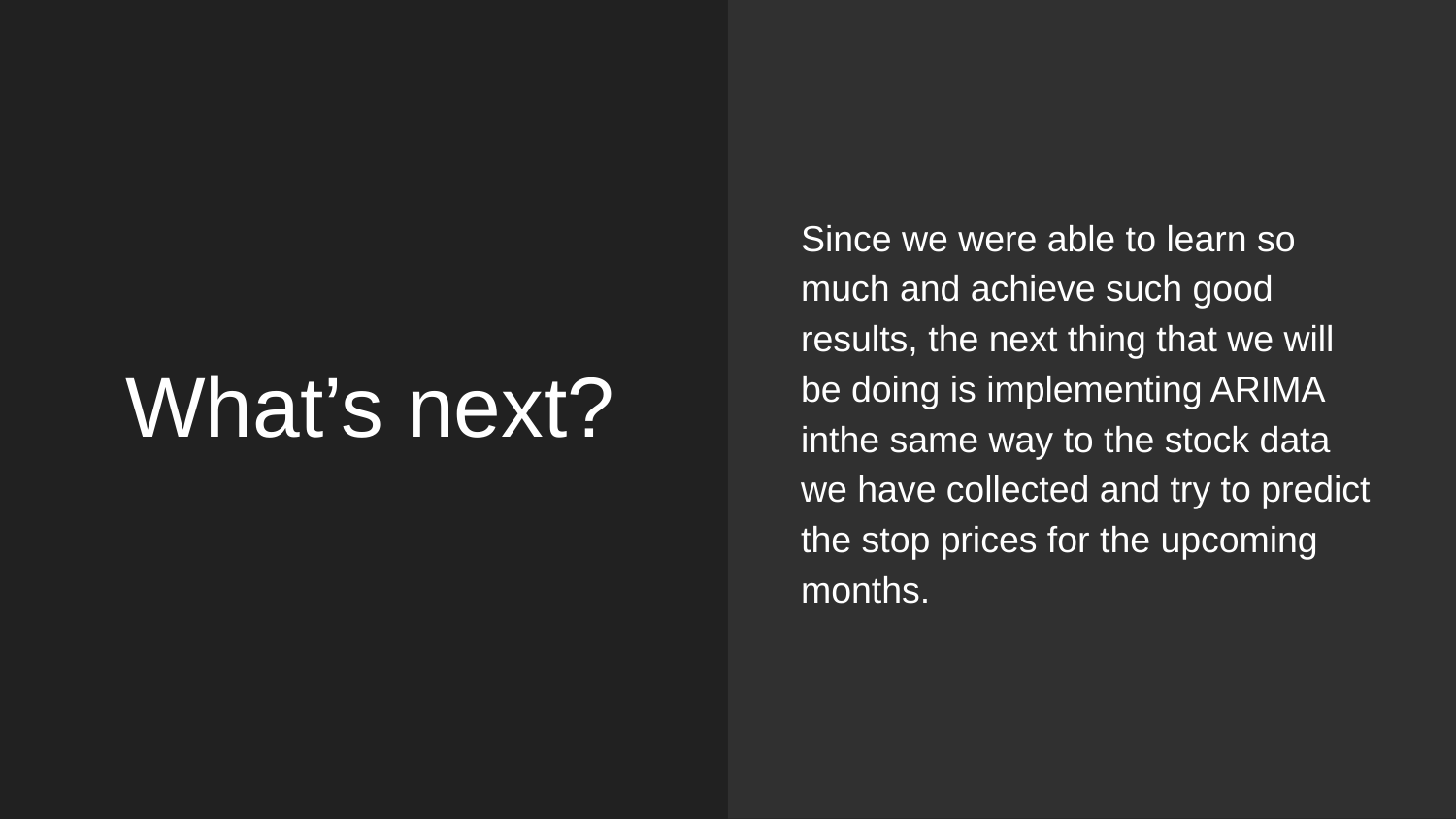

Since we were able to learn so much and achieve such good results, the next thing that we will be doing is implementing ARIMA inthe same way to the stock data we have collected and try to predict the stop prices for the upcoming months.
# What’s next?